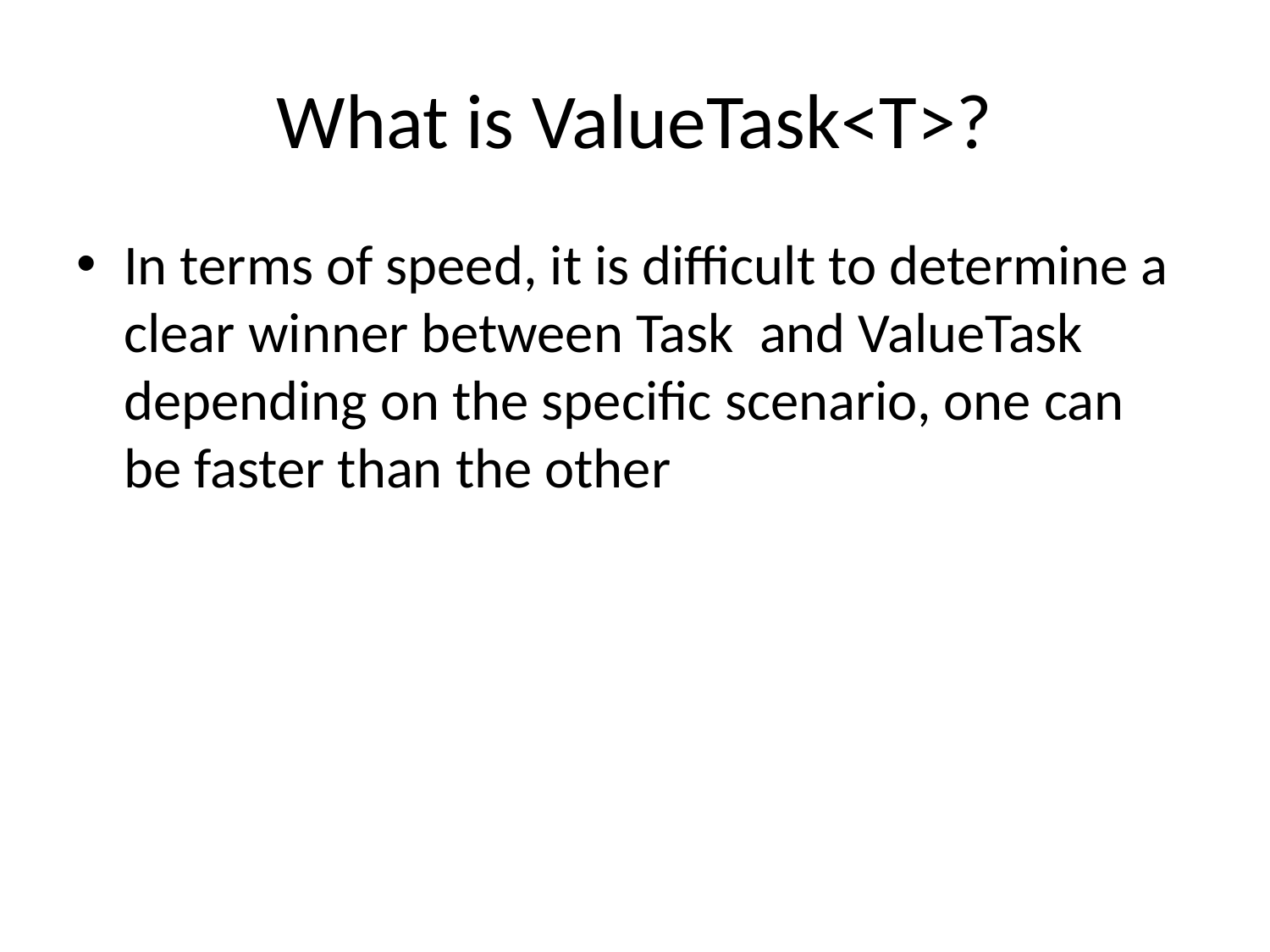

# What is ValueTask<T>?
In terms of speed, it is difficult to determine a clear winner between Task  and ValueTask depending on the specific scenario, one can be faster than the other